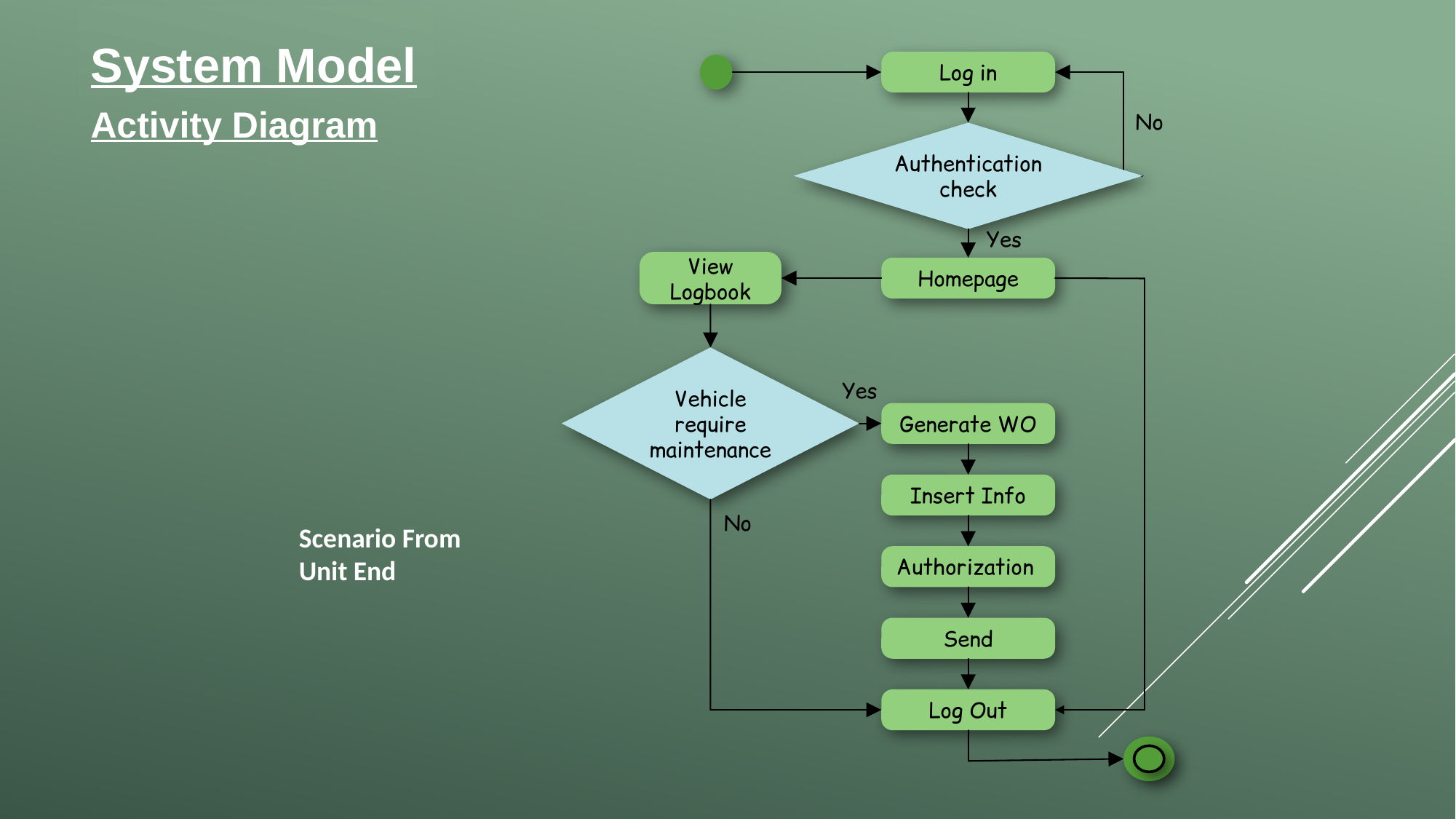

System Model
Log in

Activity Diagram
No
Authentication
check
Yes
View Logbook
Homepage
Vehicle require maintenance
Yes
Generate WO
Insert Info
No
Scenario From Unit End
Authorization
Send
Log Out